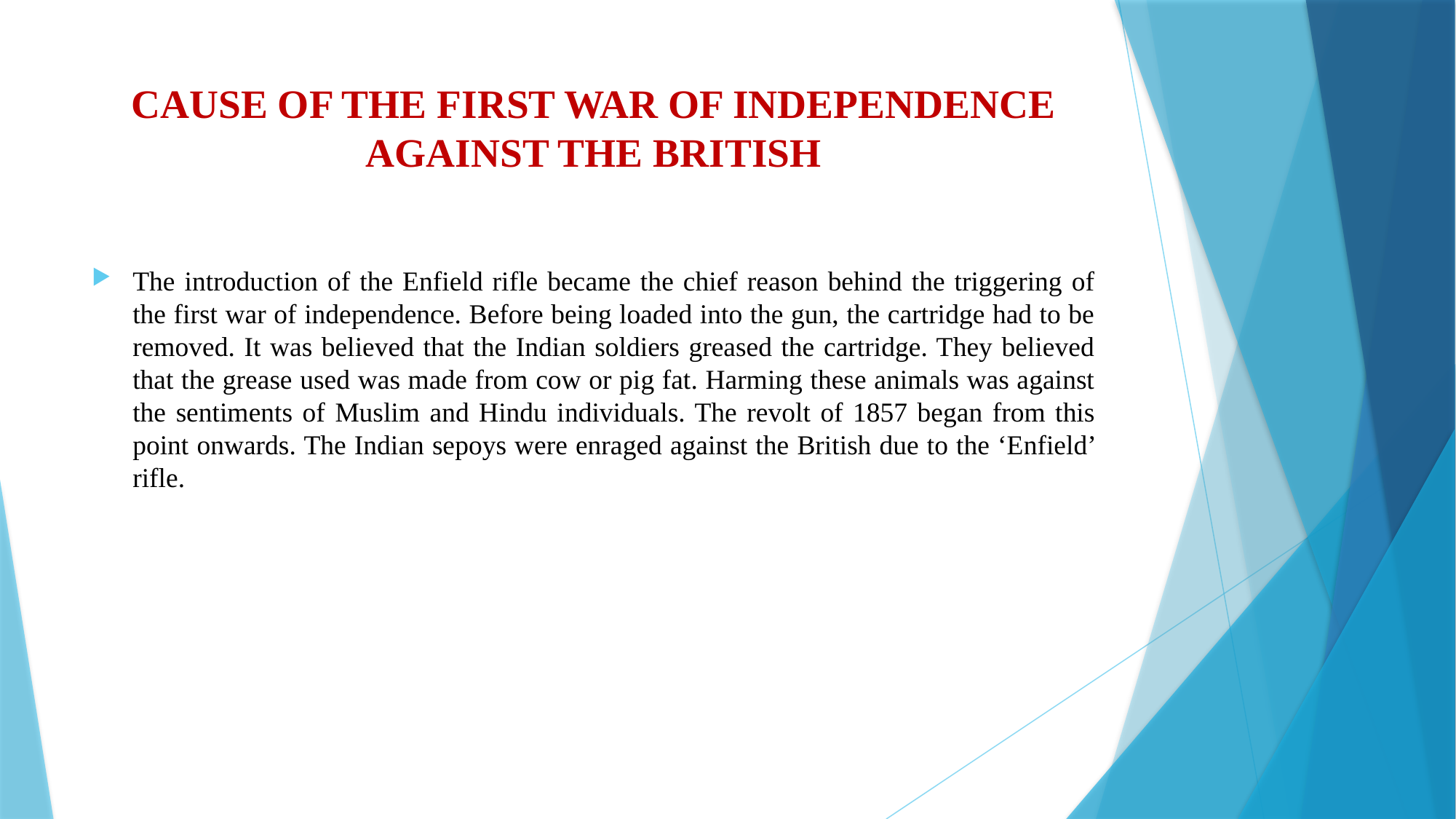

# CAUSE OF THE FIRST WAR OF INDEPENDENCE AGAINST THE BRITISH
The introduction of the Enfield rifle became the chief reason behind the triggering of the first war of independence. Before being loaded into the gun, the cartridge had to be removed. It was believed that the Indian soldiers greased the cartridge. They believed that the grease used was made from cow or pig fat. Harming these animals was against the sentiments of Muslim and Hindu individuals. The revolt of 1857 began from this point onwards. The Indian sepoys were enraged against the British due to the ‘Enfield’ rifle.